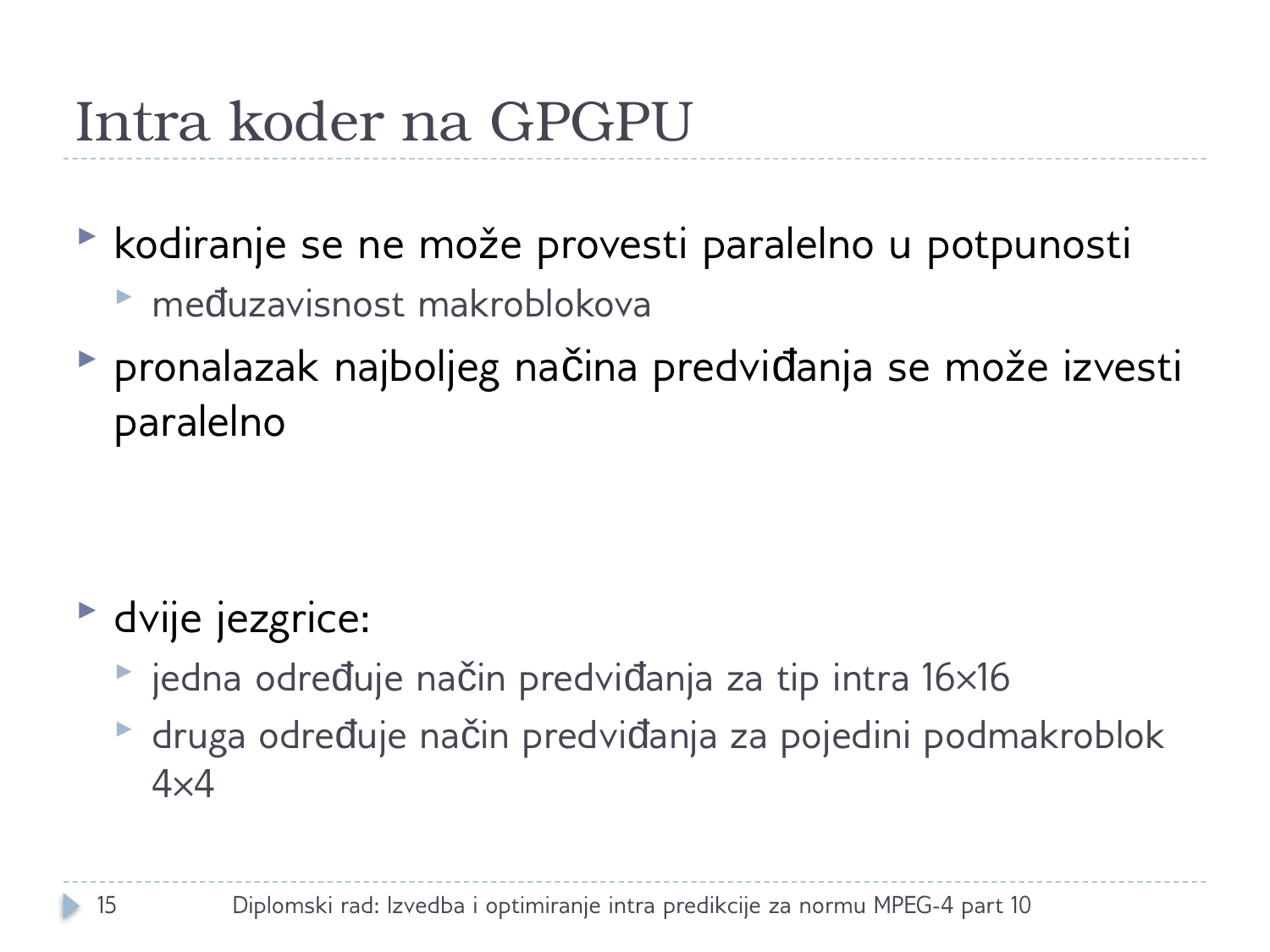

# Intra koder na GPGPU
kodiranje se ne može provesti paralelno u potpunosti
međuzavisnost makroblokova
pronalazak najboljeg načina predviđanja se može izvesti paralelno

dvije jezgrice:
jedna određuje način predviđanja za tip intra 16×16
druga određuje način predviđanja za pojedini podmakroblok 4×4
15
Diplomski rad: Izvedba i optimiranje intra predikcije za normu MPEG-4 part 10